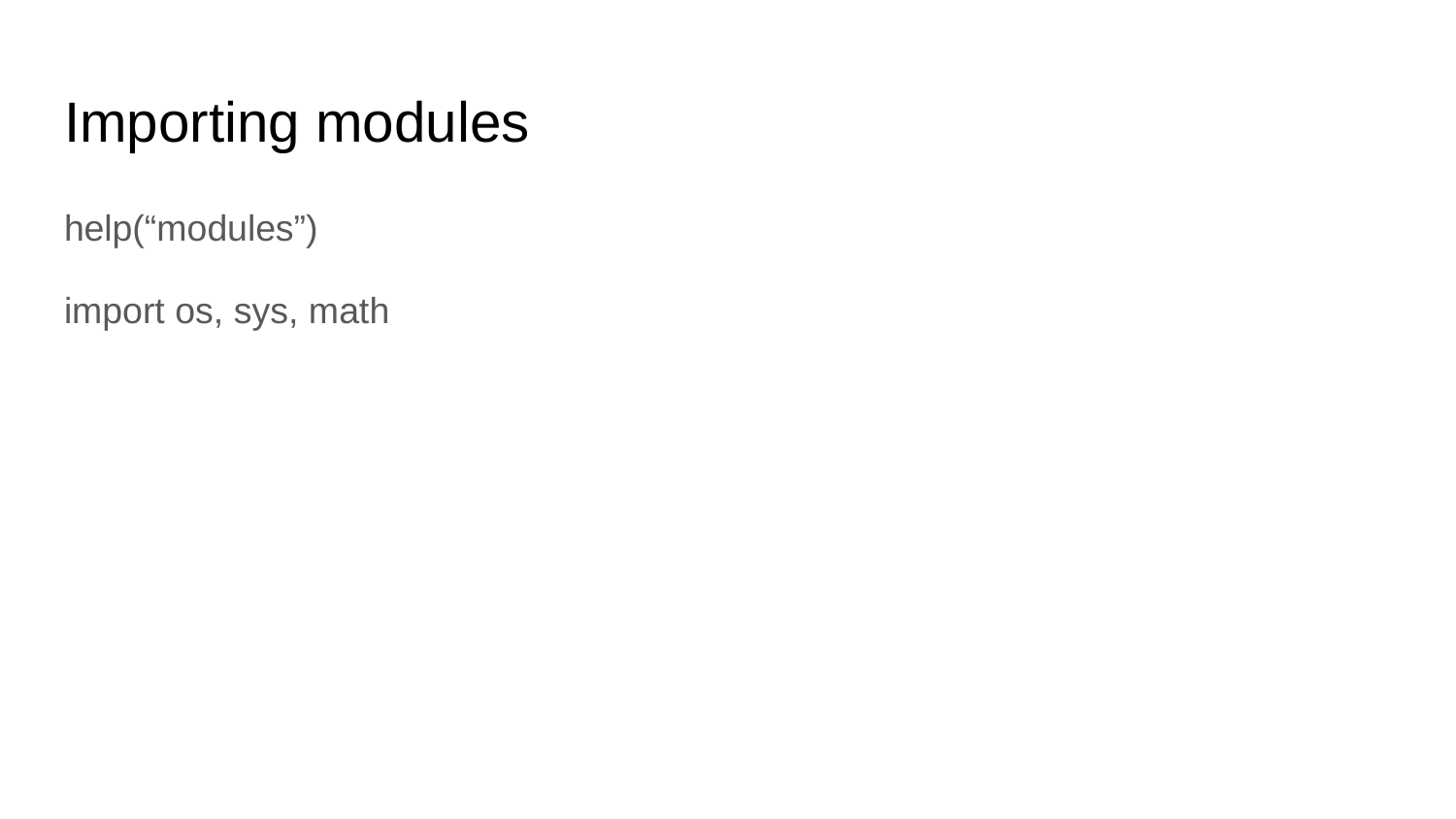

# Importing modules
help(“modules”)
import os, sys, math